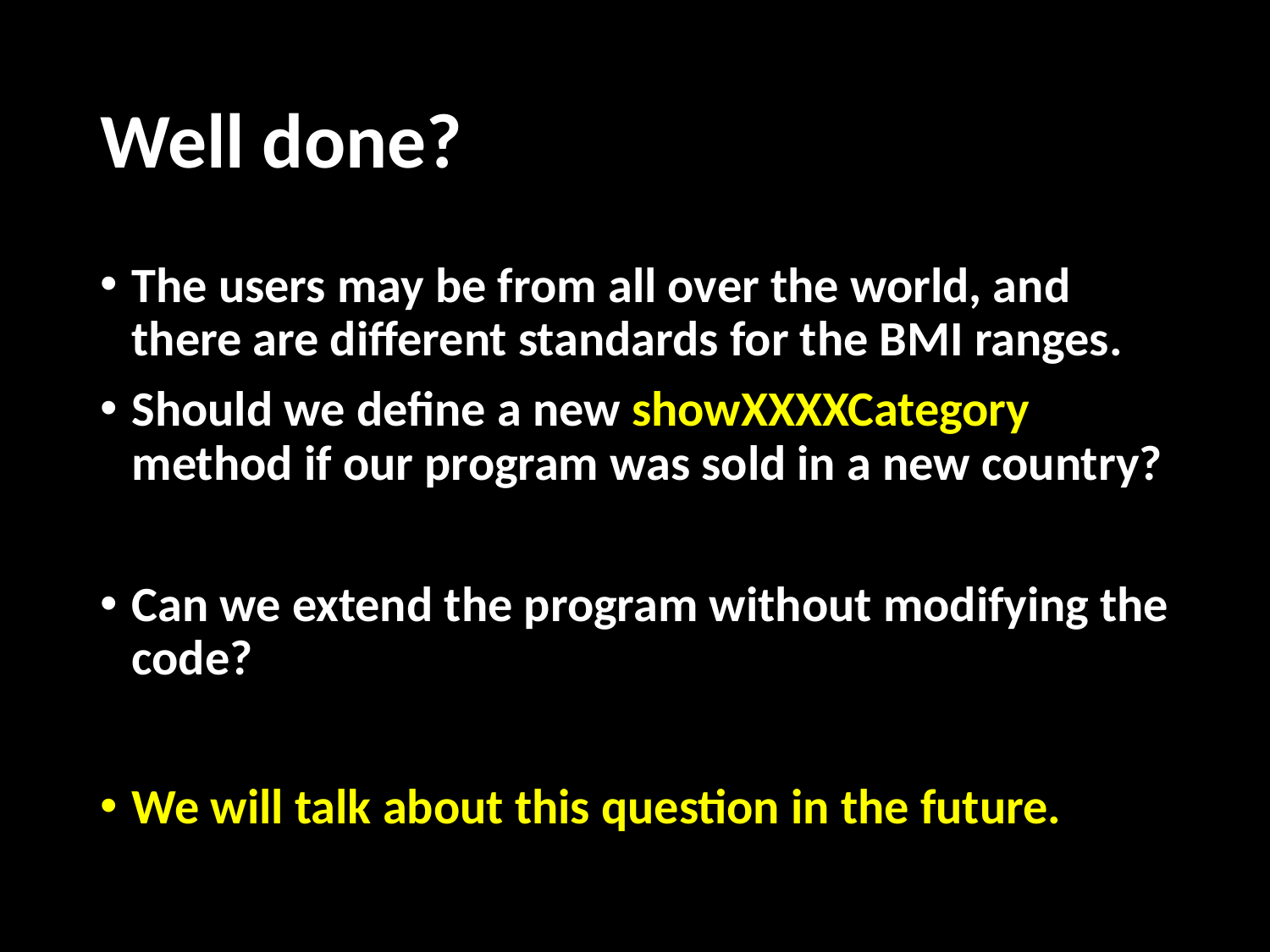

# Well done?
The users may be from all over the world, and there are different standards for the BMI ranges.
Should we define a new showXXXXCategory method if our program was sold in a new country?

Can we extend the program without modifying the code?

We will talk about this question in the future.